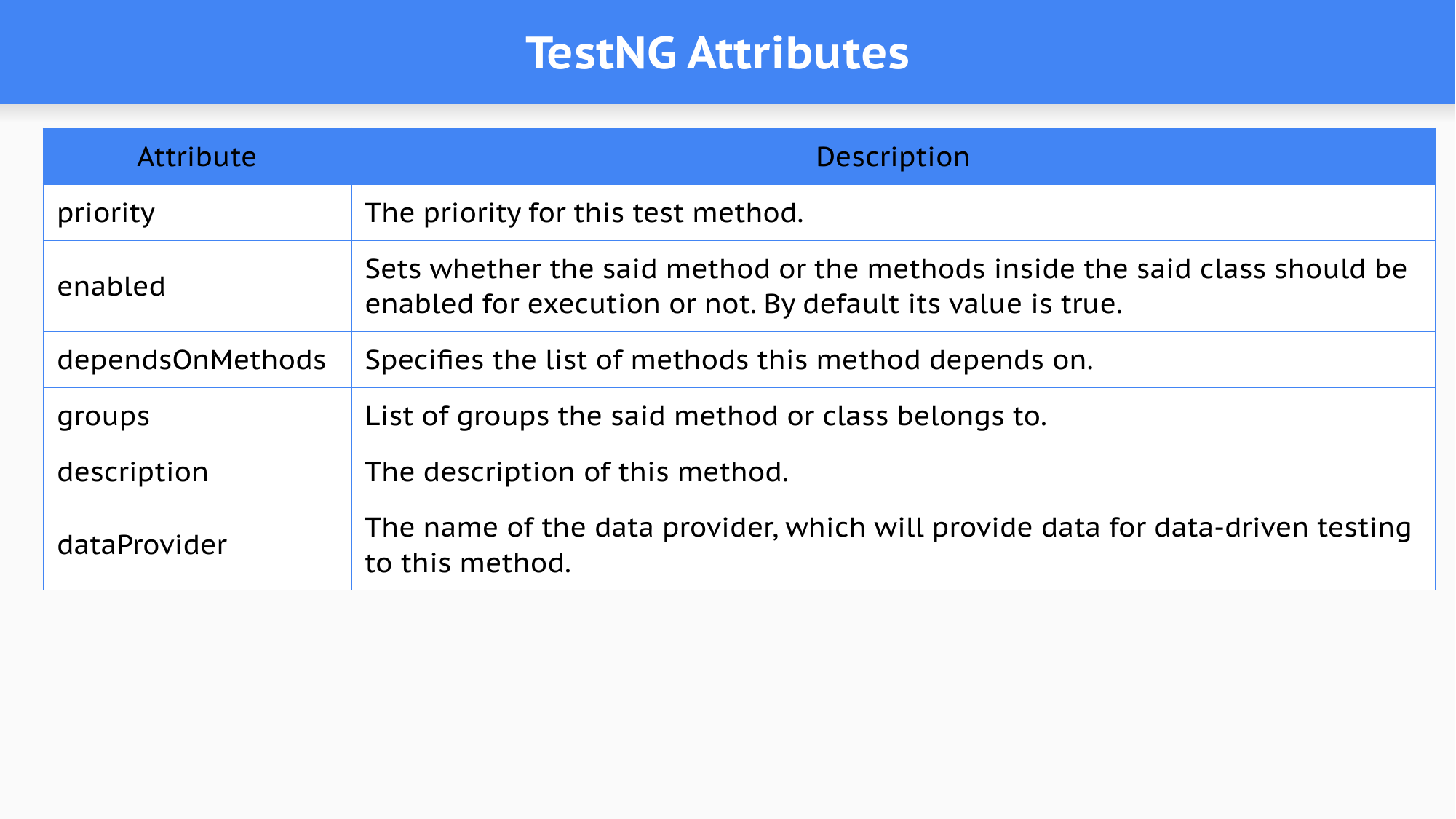

# TestNG Attributes
| Attribute | Description |
| --- | --- |
| priority | The priority for this test method. |
| enabled | Sets whether the said method or the methods inside the said class should be enabled for execution or not. By default its value is true. |
| dependsOnMethods | Specifies the list of methods this method depends on. |
| groups | List of groups the said method or class belongs to. |
| description | The description of this method. |
| dataProvider | The name of the data provider, which will provide data for data-driven testing to this method. |